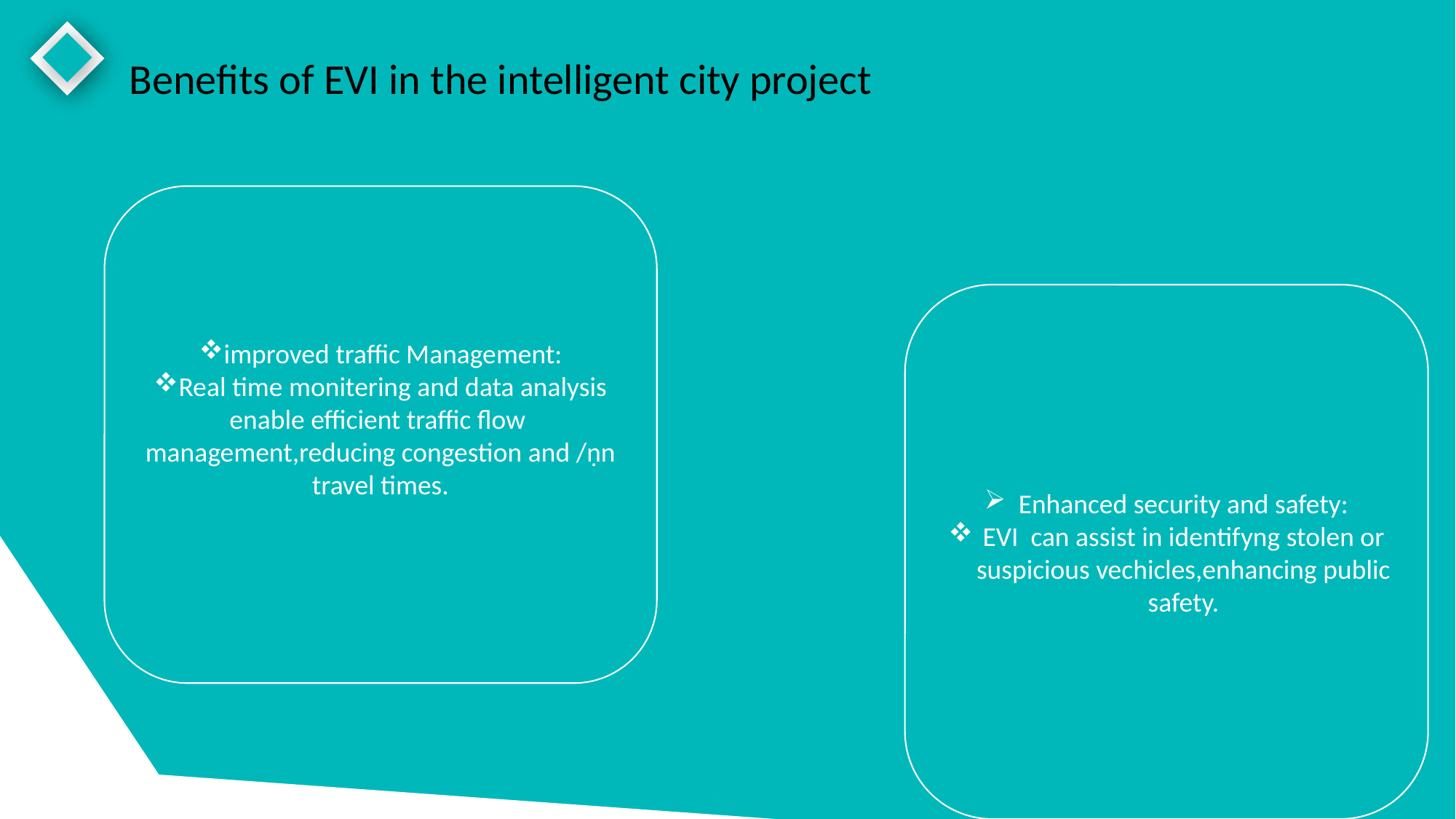

Benefits of EVI in the intelligent city project
improved traffic Management:
Real time monitering and data analysis
enable efficient traffic flow  management,reducing congestion and /ṇn travel times.

Enhanced security and safety:
EVI  can assist in identifyng stolen or suspicious vechicles,enhancing public safety.